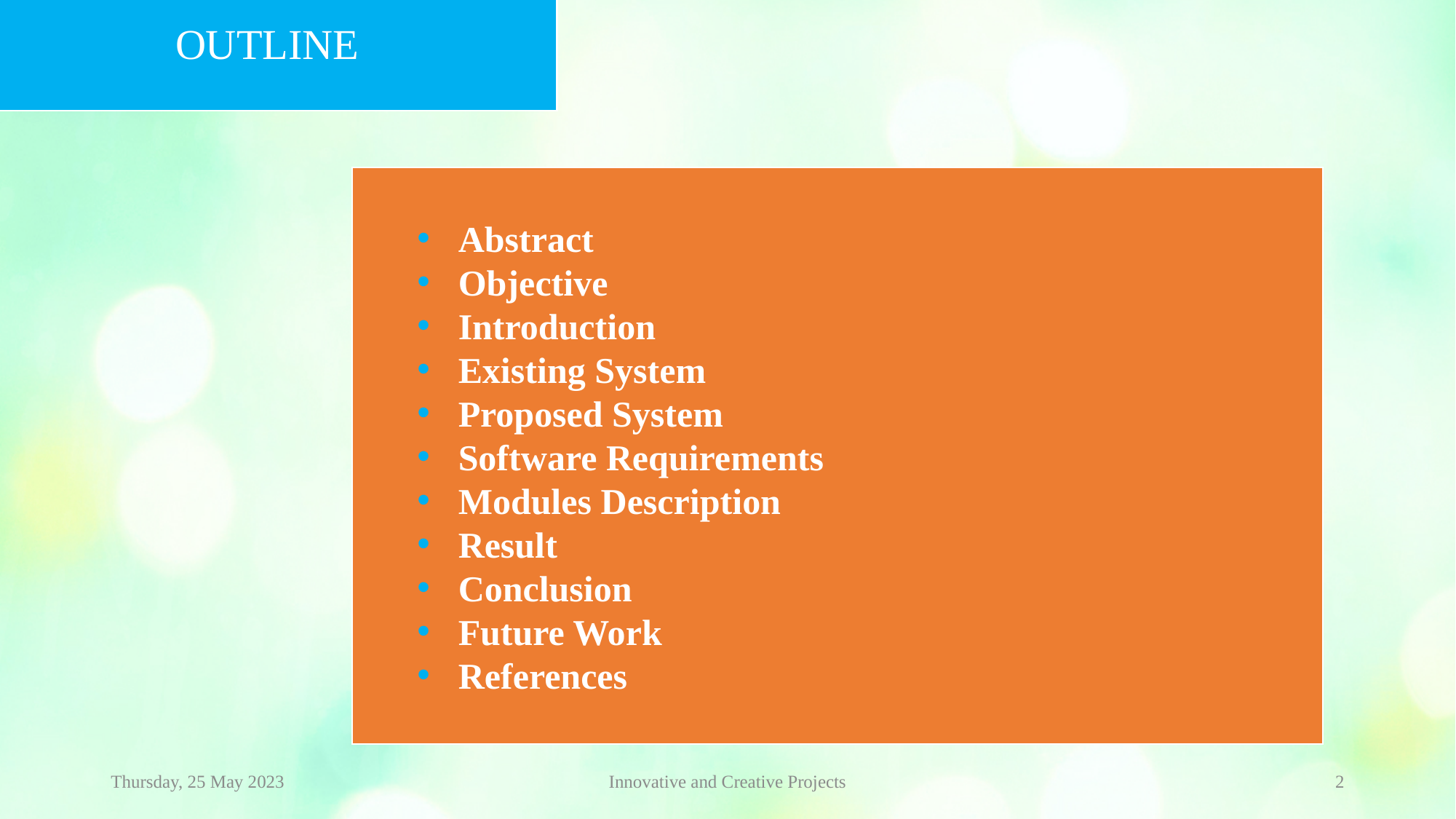

OUTLINE
Abstract
Objective
Introduction
Existing System
Proposed System
Software Requirements
Modules Description
Result
Conclusion
Future Work
References
Thursday, 25 May 2023
Innovative and Creative Projects
2